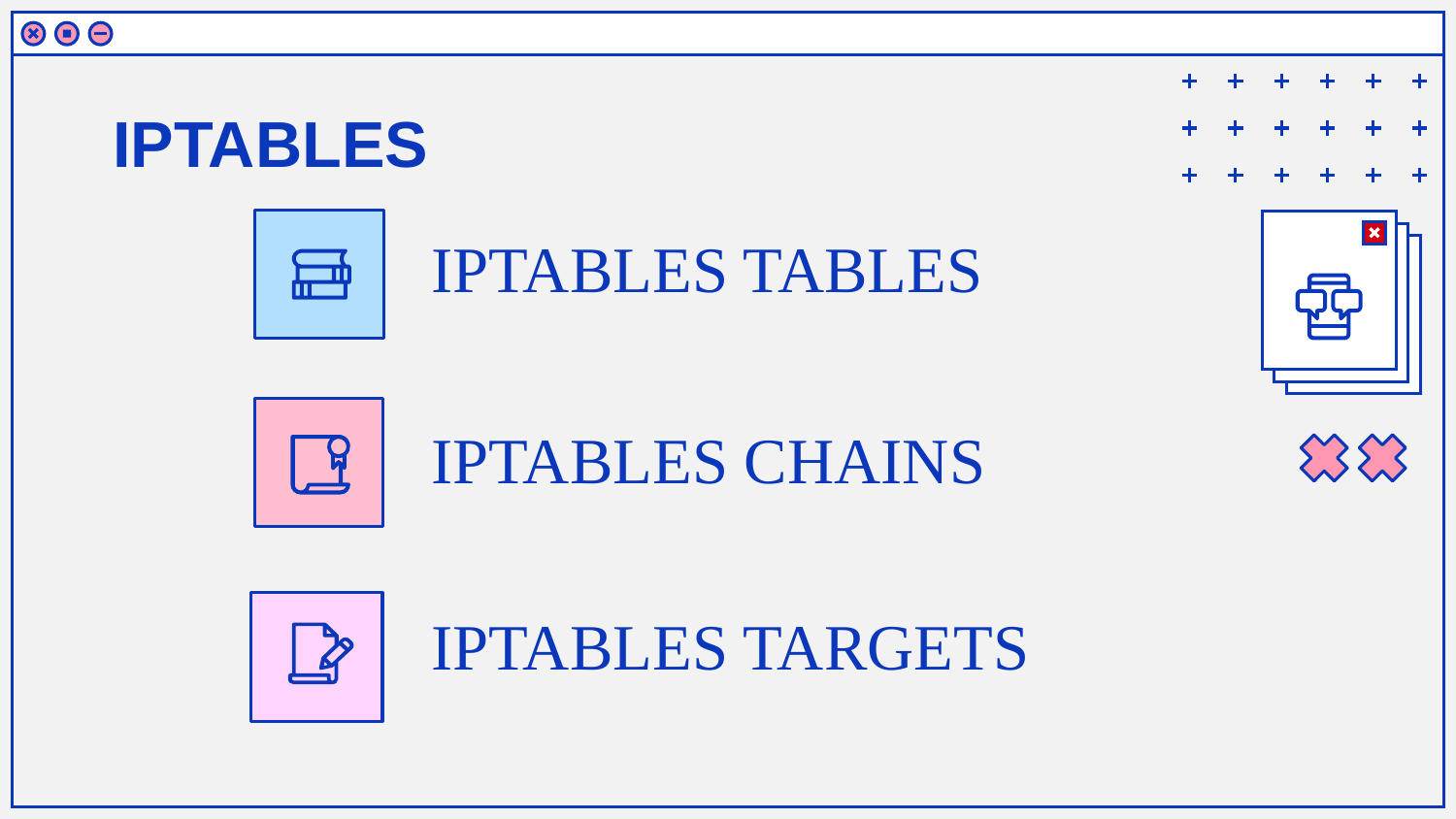

# IPTABLES

IPTABLES TABLES

IPTABLES CHAINS

IPTABLES TARGETS